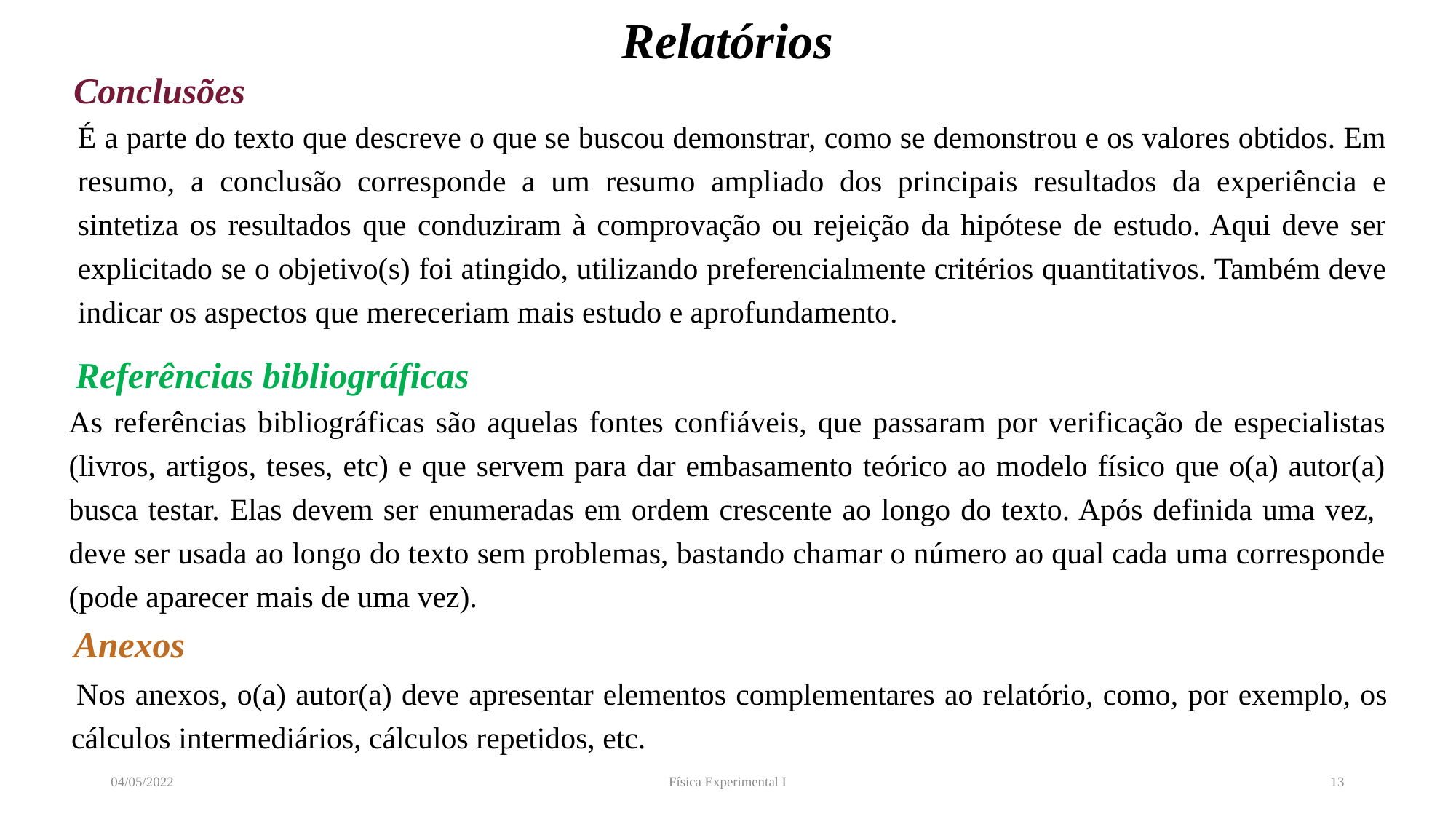

# Relatórios
Conclusões
É a parte do texto que descreve o que se buscou demonstrar, como se demonstrou e os valores obtidos. Em resumo, a conclusão corresponde a um resumo ampliado dos principais resultados da experiência e sintetiza os resultados que conduziram à comprovação ou rejeição da hipótese de estudo. Aqui deve ser explicitado se o objetivo(s) foi atingido, utilizando preferencialmente critérios quantitativos. Também deve indicar os aspectos que mereceriam mais estudo e aprofundamento.
Referências bibliográficas
As referências bibliográficas são aquelas fontes confiáveis, que passaram por verificação de especialistas (livros, artigos, teses, etc) e que servem para dar embasamento teórico ao modelo físico que o(a) autor(a) busca testar. Elas devem ser enumeradas em ordem crescente ao longo do texto. Após definida uma vez,  deve ser usada ao longo do texto sem problemas, bastando chamar o número ao qual cada uma corresponde (pode aparecer mais de uma vez).
Anexos
Nos anexos, o(a) autor(a) deve apresentar elementos complementares ao relatório, como, por exemplo, os cálculos intermediários, cálculos repetidos, etc.
04/05/2022
Física Experimental I
13